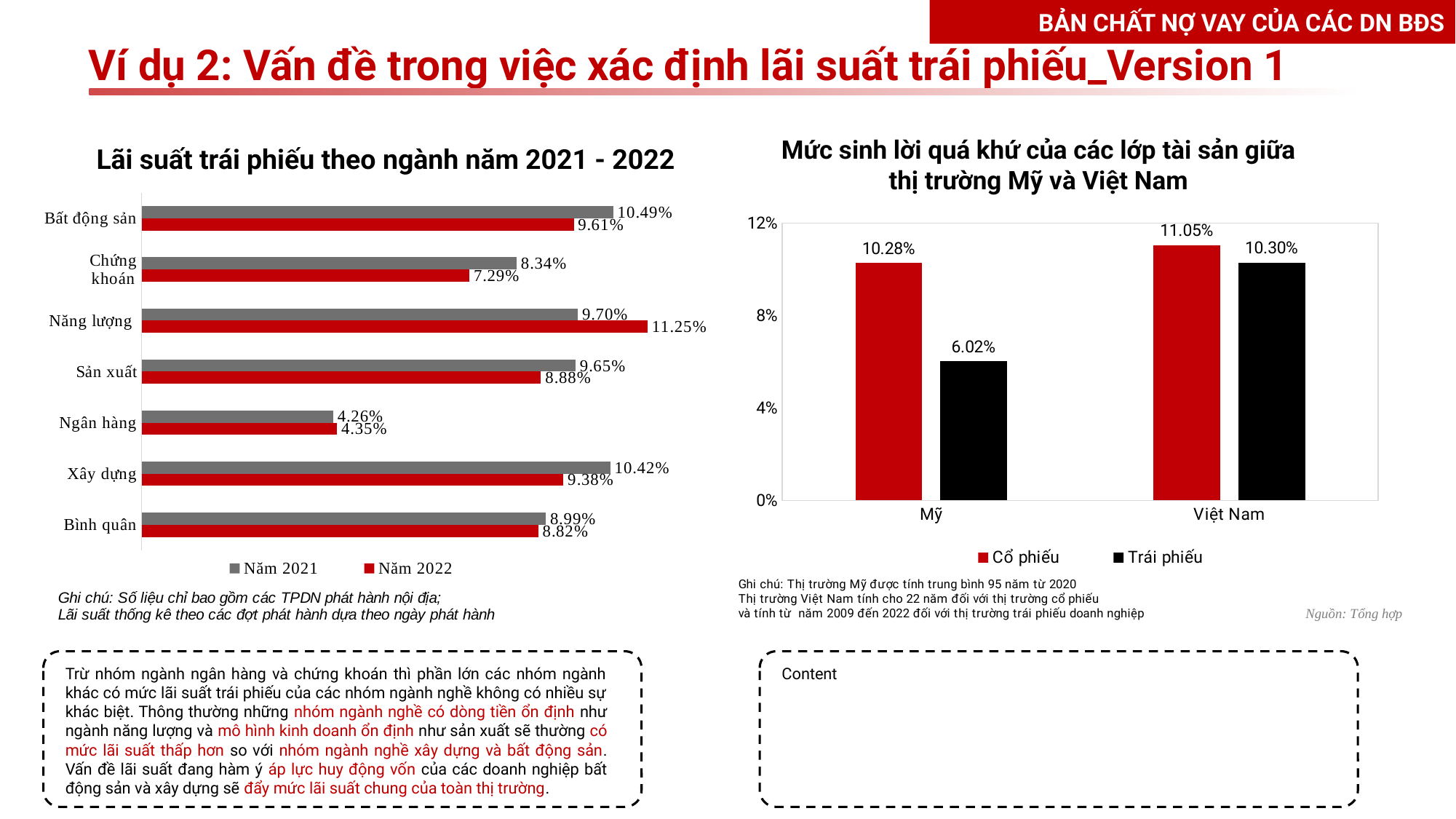

BẢN CHẤT NỢ VAY CỦA CÁC DN BĐS
Ví dụ 2: Vấn đề trong việc xác định lãi suất trái phiếu_Version 1

Mức sinh lời quá khứ của các lớp tài sản giữa thị trường Mỹ và Việt Nam
Lãi suất trái phiếu theo ngành năm 2021 - 2022

### Chart

| Category | Năm 2022 | Năm 2021 |
|---|---|---|
| Bình quân | 0.0882 | 0.0899 |
| Xây dựng | 0.0938 | 0.1042 |
| Ngân hàng | 0.0435 | 0.0426 |
| Sản xuất | 0.0888 | 0.0965 |
| Năng lượng  | 0.1125 | 0.097 |
| Chứng khoán | 0.0729 | 0.0834 |
| Bất động sản | 0.0961 | 0.1049 |

### Chart

| Category | Cổ phiếu | Trái phiếu |
|---|---|---|
| Mỹ | 0.1028 | 0.0602 |
| Việt Nam | 0.1105 | 0.103 |
Trừ nhóm ngành ngân hàng và chứng khoán thì phần lớn các nhóm ngành khác có mức lãi suất trái phiếu của các nhóm ngành nghề không có nhiều sự khác biệt. Thông thường những nhóm ngành nghề có dòng tiền ổn định như ngành năng lượng và mô hình kinh doanh ổn định như sản xuất sẽ thường có mức lãi suất thấp hơn so với nhóm ngành nghề xây dựng và bất động sản. Vấn đề lãi suất đang hàm ý áp lực huy động vốn của các doanh nghiệp bất động sản và xây dựng sẽ đẩy mức lãi suất chung của toàn thị trường.

Content